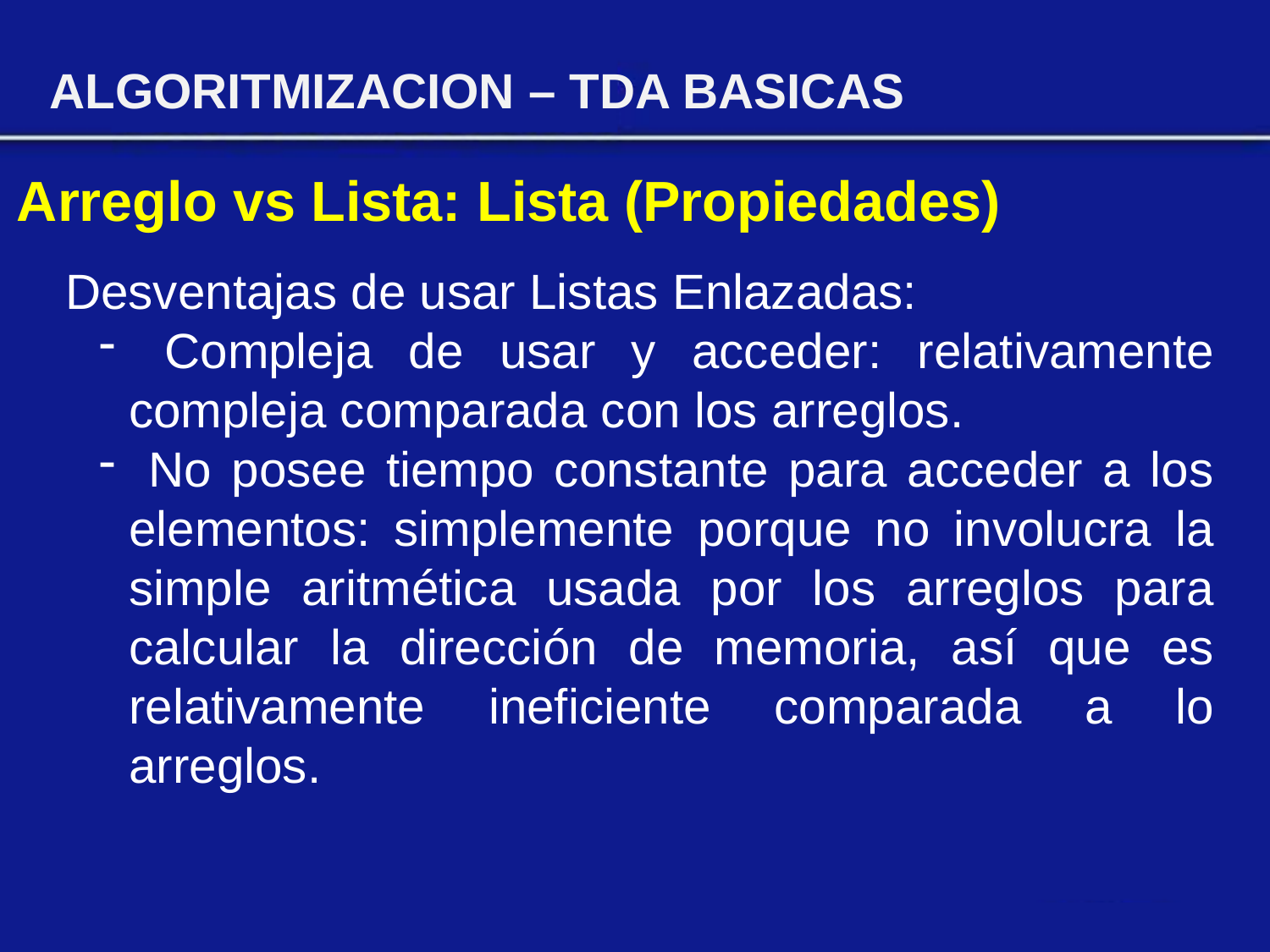

ALGORITMIZACION – TDA BASICAS
Arreglo vs Lista: Lista (Propiedades)
Desventajas de usar Listas Enlazadas:
 Compleja de usar y acceder: relativamente compleja comparada con los arreglos.
 No posee tiempo constante para acceder a los elementos: simplemente porque no involucra la simple aritmética usada por los arreglos para calcular la dirección de memoria, así que es relativamente ineficiente comparada a lo arreglos.